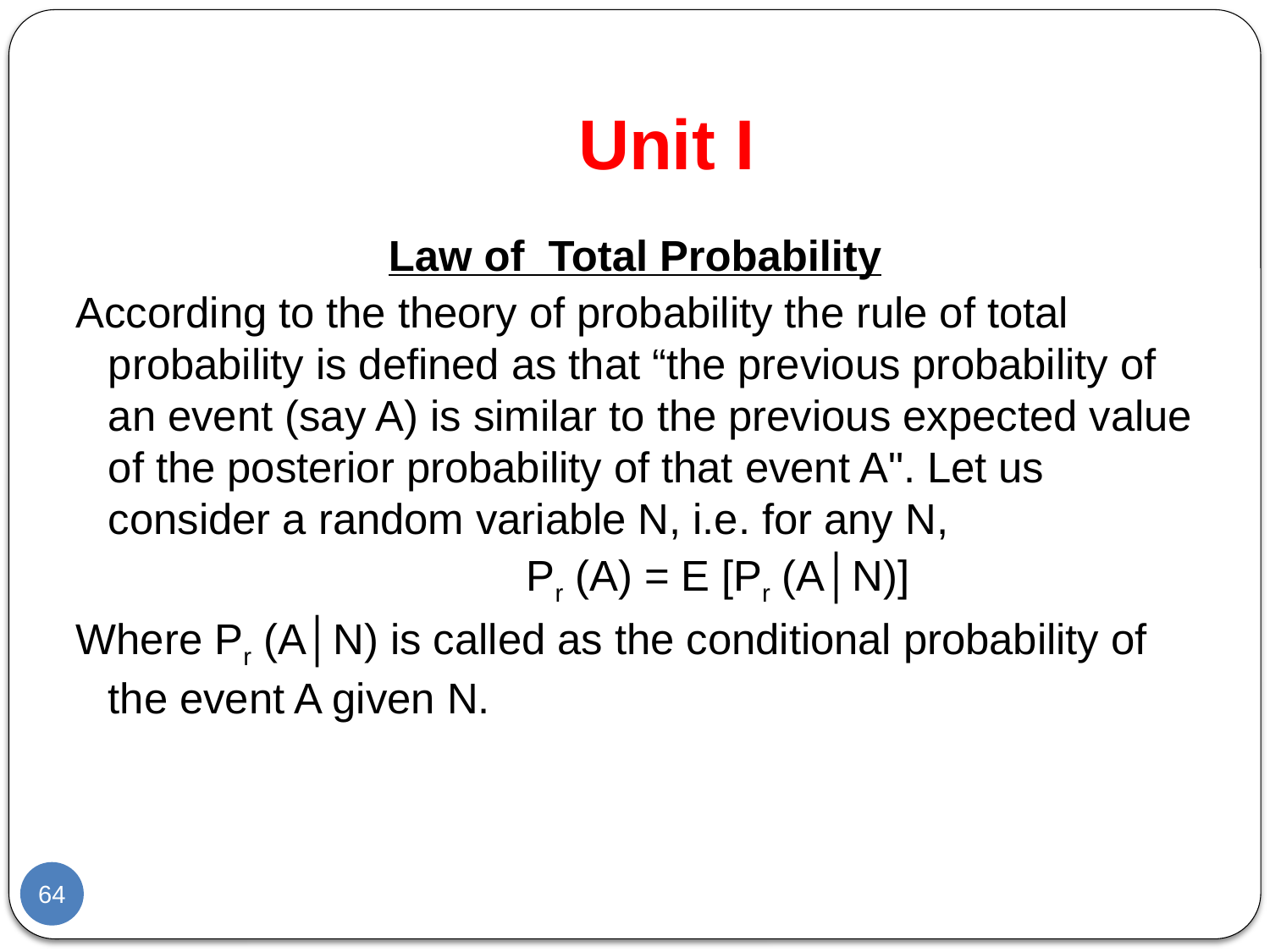

# Unit I
Law of  Total Probability
According to the theory of probability the rule of total probability is defined as that “the previous probability of an event (say A) is similar to the previous expected value of the posterior probability of that event A". Let us consider a random variable N, i.e. for any N,
                                      Pr (A) = E [Pr (A│N)]
Where Pr (A│N) is called as the conditional probability of the event A given N.

64